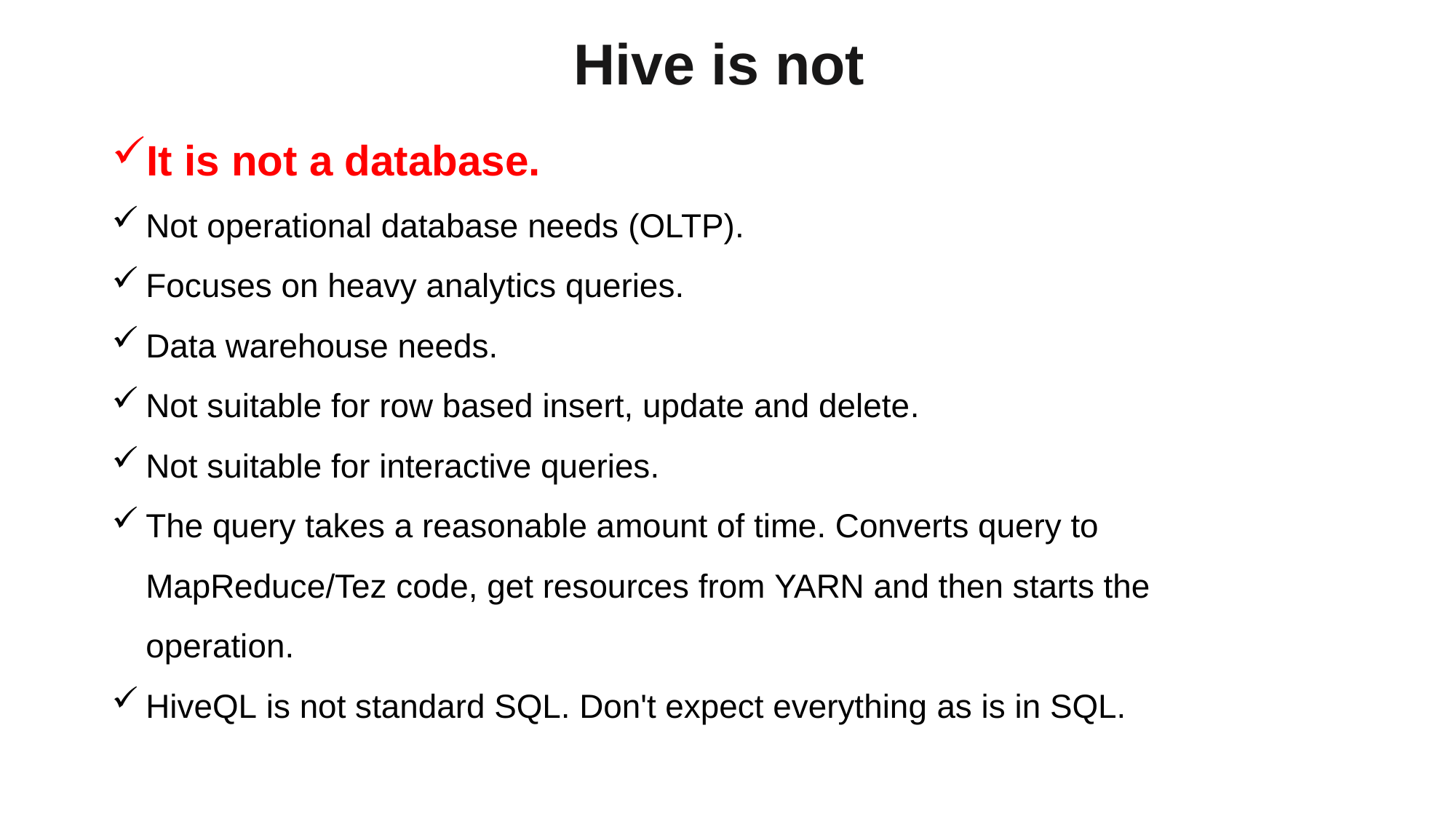

# Hive is not
It is not a database.
Not operational database needs (OLTP).
Focuses on heavy analytics queries.
Data warehouse needs.
Not suitable for row based insert, update and delete.
Not suitable for interactive queries.
The query takes a reasonable amount of time. Converts query to MapReduce/Tez code, get resources from YARN and then starts the operation.
HiveQL is not standard SQL. Don't expect everything as is in SQL.